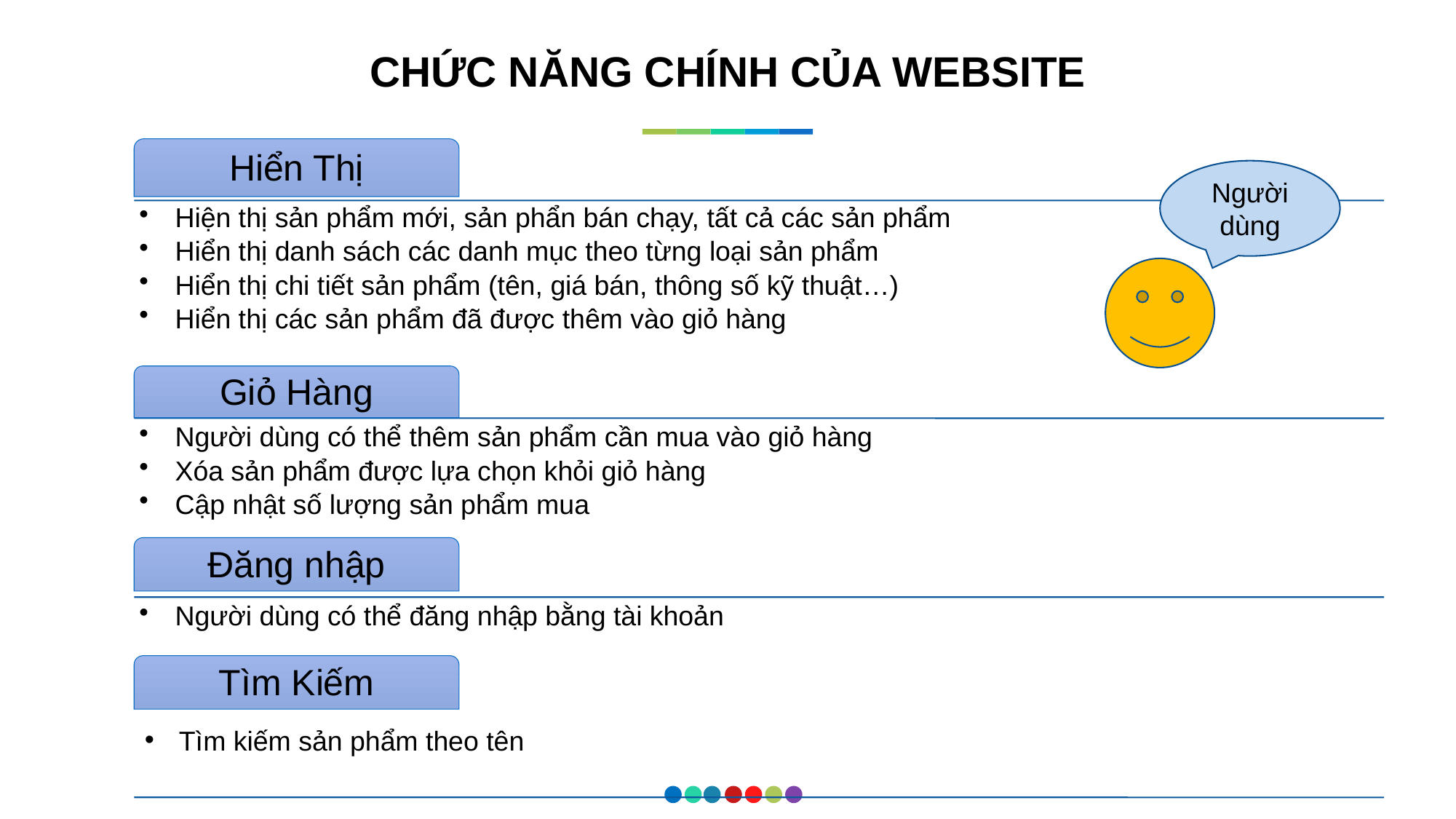

CHỨC NĂNG CHÍNH CỦA WEBSITE

Hiển Thị
  Hiện thị sản phẩm mới, sản phẩn bán chạy, tất cả các sản phẩm
  Hiển thị danh sách các danh mục theo từng loại sản phẩm
  Hiển thị chi tiết sản phẩm (tên, giá bán, thông số kỹ thuật…)
  Hiển thị các sản phẩm đã được thêm vào giỏ hàng

Giỏ Hàng
  Người dùng có thể thêm sản phẩm cần mua vào giỏ hàng
  Xóa sản phẩm được lựa chọn khỏi giỏ hàng
  Cập nhật số lượng sản phẩm mua

Đăng nhập
  Người dùng có thể đăng nhập bằng tài khoản
Tìm Kiếm
Người dùng

Tìm kiếm sản phẩm theo tên